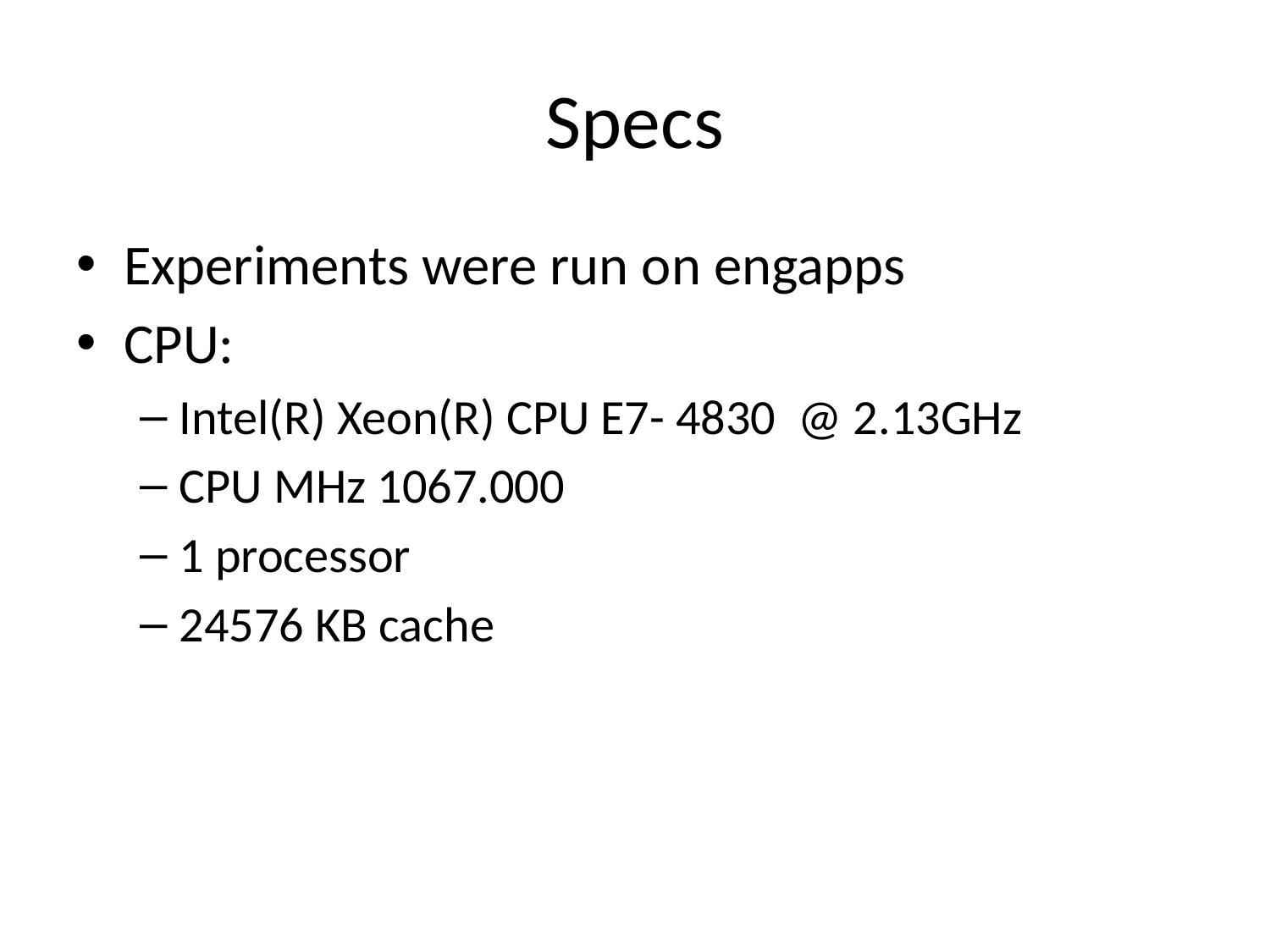

# Specs
Experiments were run on engapps
CPU:
Intel(R) Xeon(R) CPU E7- 4830  @ 2.13GHz
CPU MHz 1067.000
1 processor
24576 KB cache